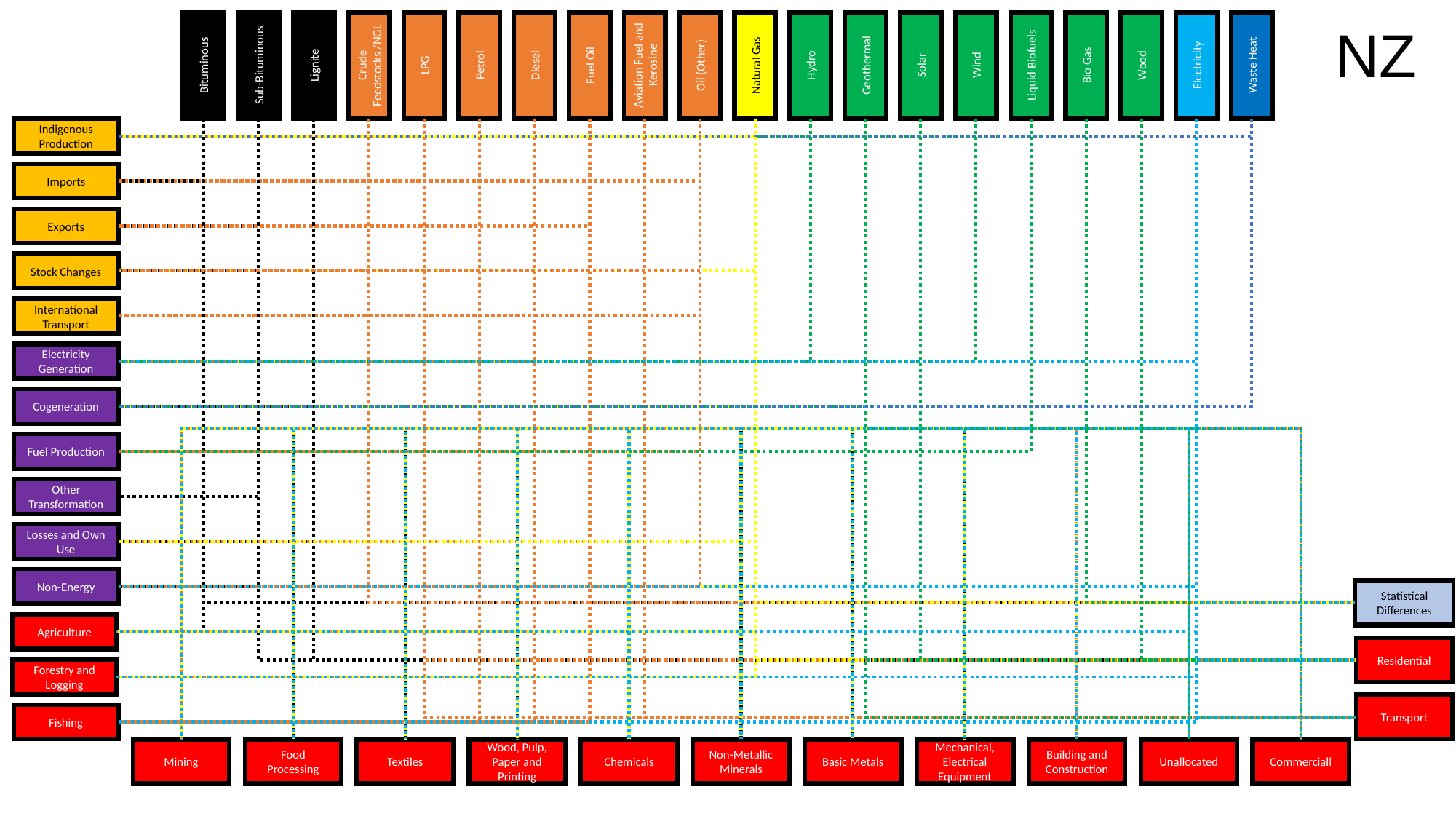

NZ
Bituminous
Sub-Bituminous
Lignite
Crude Feedstocks /NGL
LPG
Petrol
Diesel
Fuel Oil
Aviation Fuel and Kerosine
Oil (Other)
Geothermal
Solar
Wind
Liquid Biofuels
Bio Gas
Wood
Electricity
Waste Heat
Natural Gas
Hydro
Indigenous Production
Imports
Exports
Stock Changes
International Transport
Electricity Generation
Cogeneration
Fuel Production
Other Transformation
Losses and Own Use
Non-Energy
Statistical Differences
Agriculture
Residential
Forestry and Logging
Transport
Fishing
Mining
Food Processing
Textiles
Wood, Pulp, Paper and Printing
Chemicals
Non-Metallic Minerals
Basic Metals
Mechanical, Electrical Equipment
Building and Construction
Unallocated
Commerciall